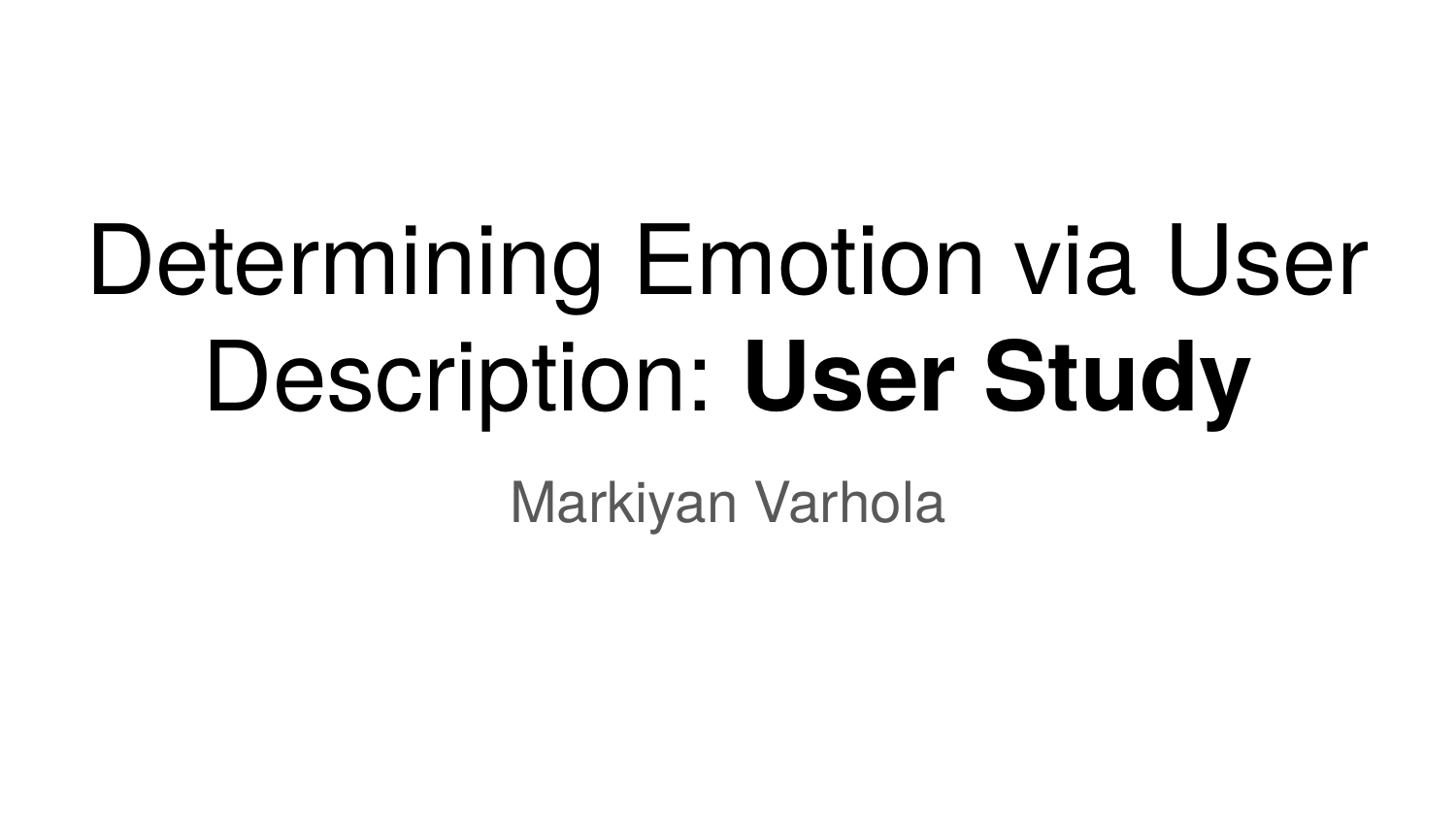

# Determining Emotion via User Description: User Study
Markiyan Varhola